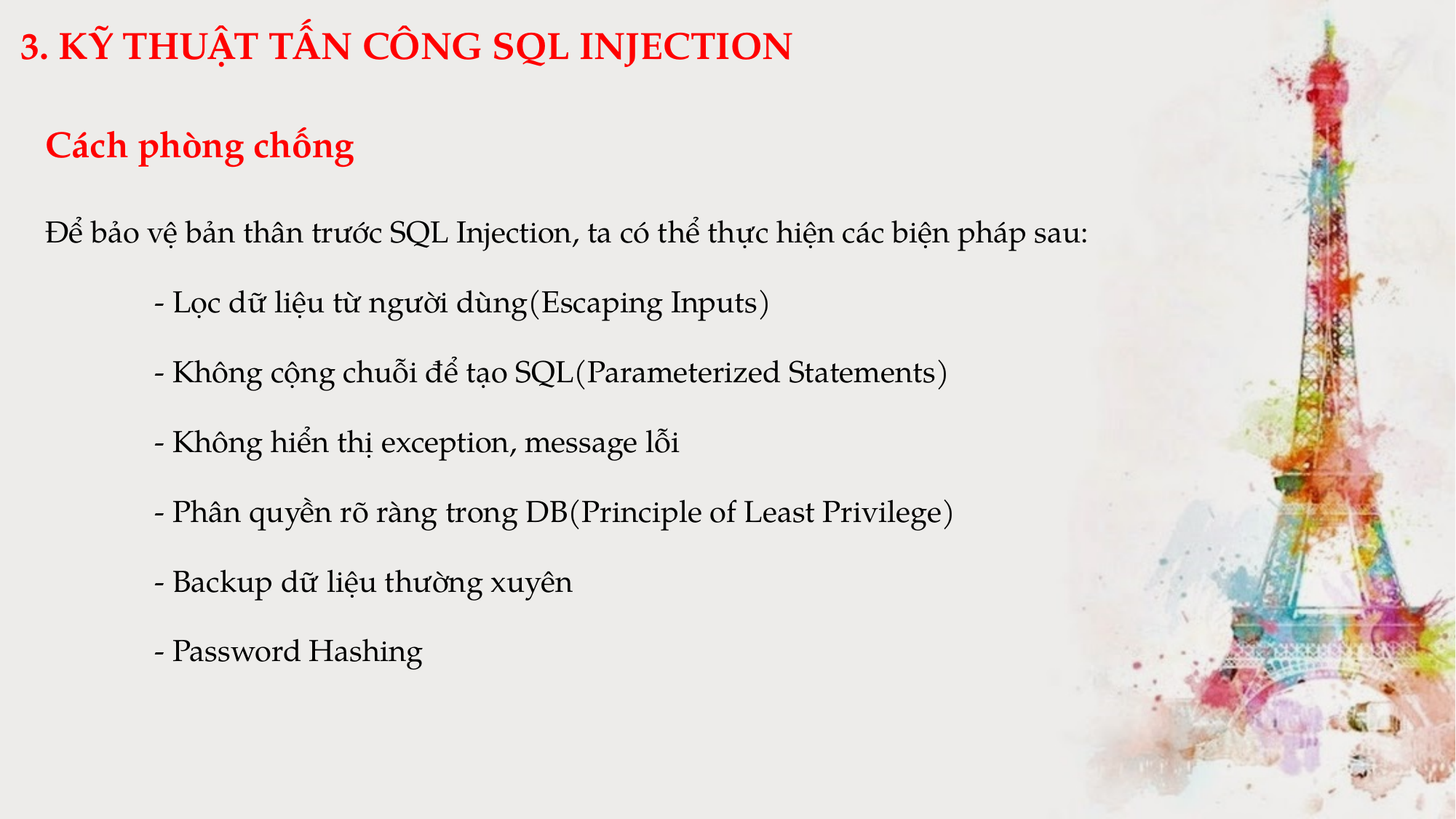

3. KỸ THUẬT TẤN CÔNG SQL INJECTION
Cách phòng chống
Để bảo vệ bản thân trước SQL Injection, ta có thể thực hiện các biện pháp sau:
	- Lọc dữ liệu từ người dùng(Escaping Inputs)
	- Không cộng chuỗi để tạo SQL(Parameterized Statements)
	- Không hiển thị exception, message lỗi
	- Phân quyền rõ ràng trong DB(Principle of Least Privilege)
	- Backup dữ liệu thường xuyên
	- Password Hashing